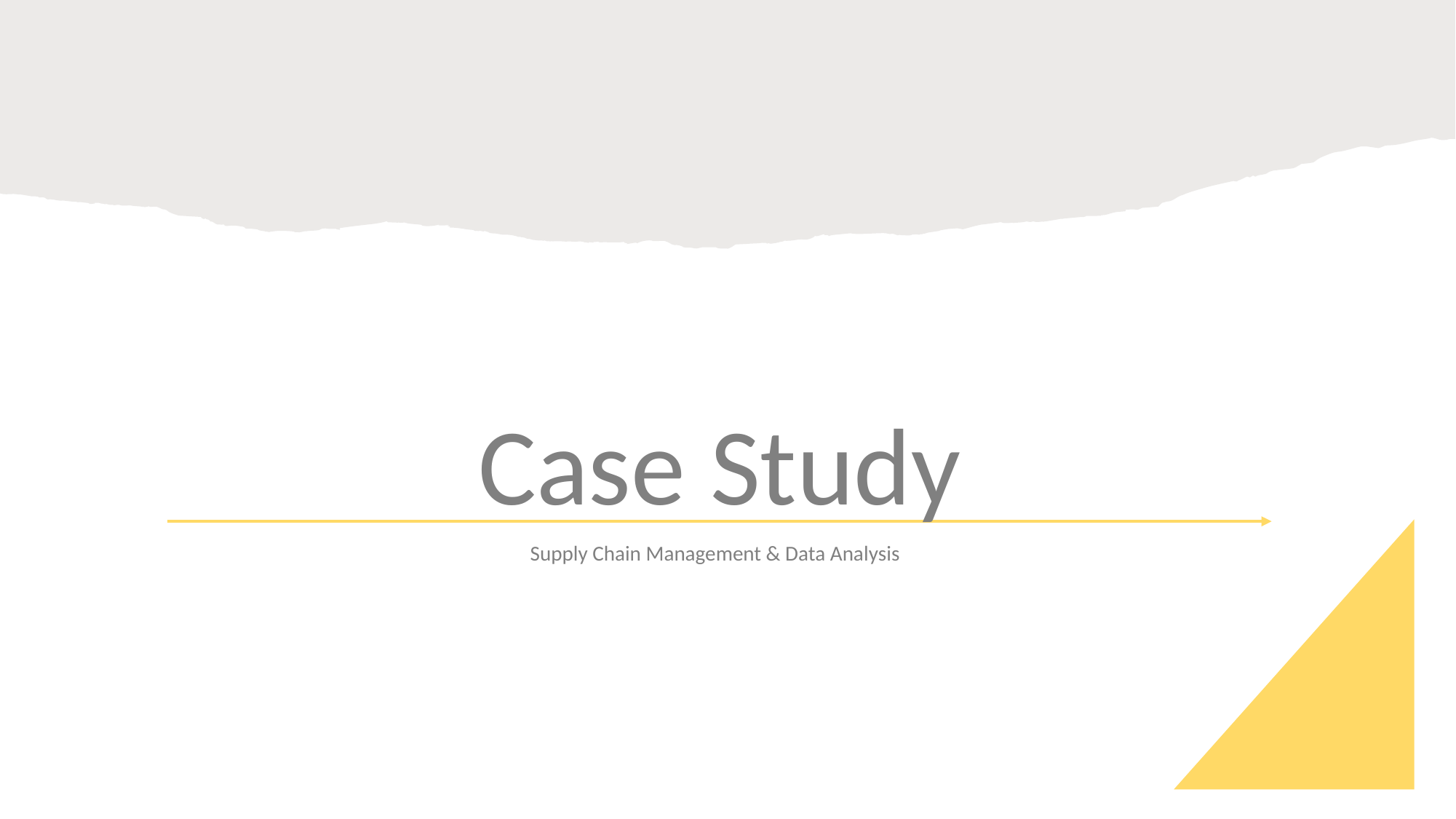

Case Study
Supply Chain Management & Data Analysis